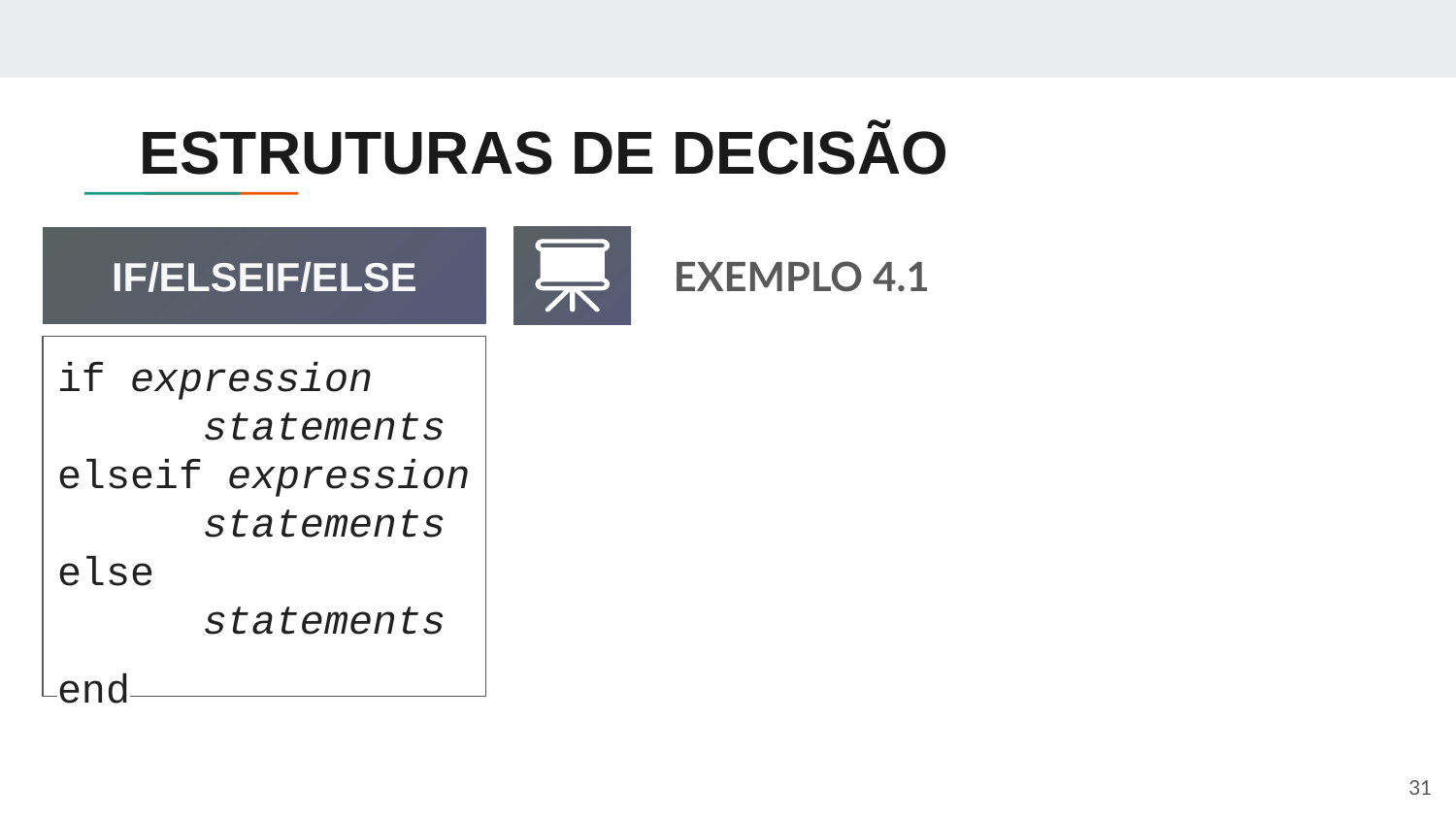

# ESTRUTURAS DE DECISÃO

IF/ELSEIF/ELSE
EXEMPLO 4.1

if expression
   statements
elseif expression
   statements
else
   statements
end

31